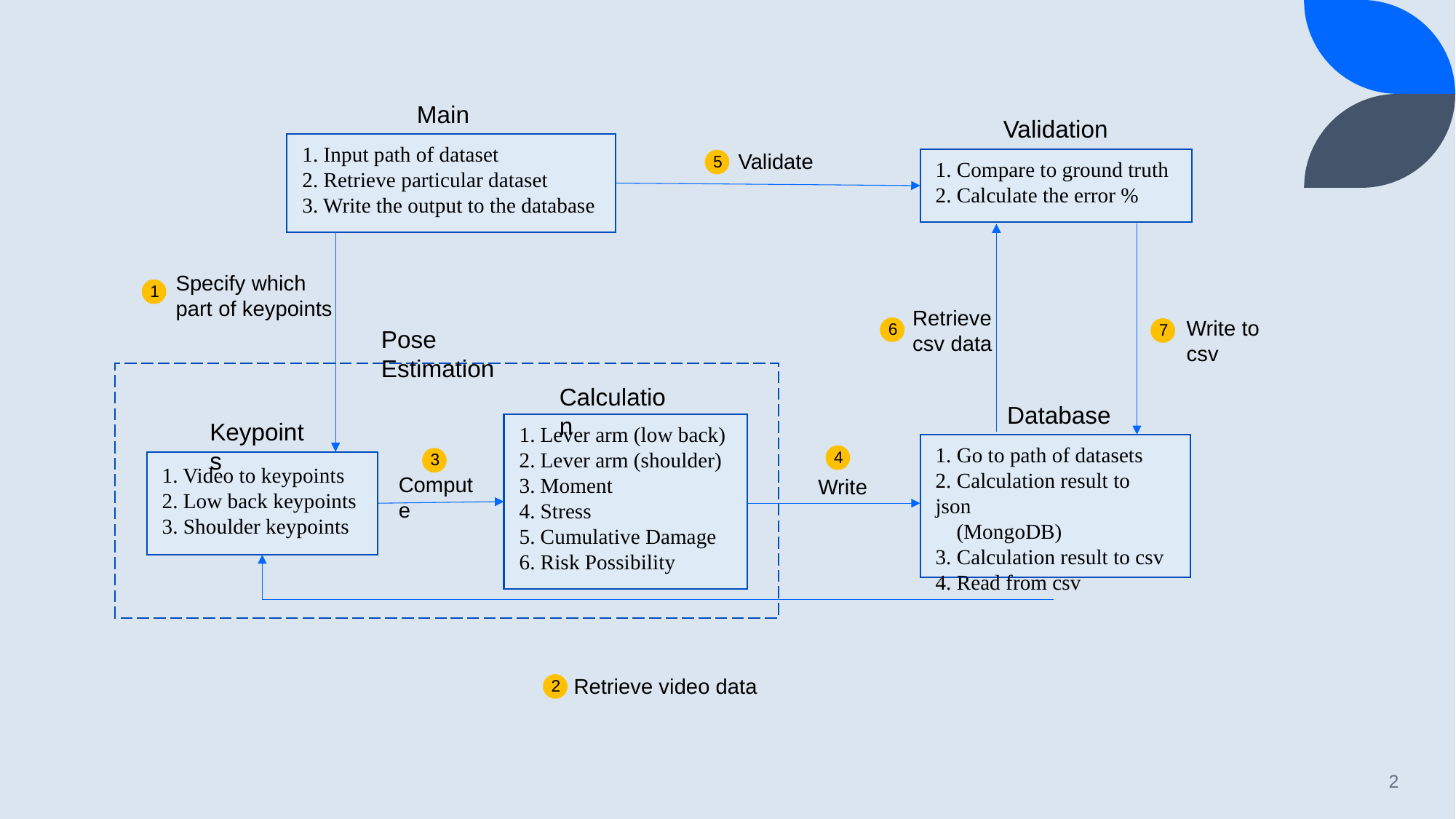

Main
Validation

1. Input path of dataset
2. Retrieve particular dataset
3. Write the output to the database
Validate
5

1. Compare to ground truth
2. Calculate the error %
Specify which part of keypoints
1

Retrieve csv data
Write to csv
6
7

Pose Estimation

Calculation
Database
Keypoints

1. Lever arm (low back)
2. Lever arm (shoulder)
3. Moment
4. Stress
5. Cumulative Damage
6. Risk Possibility

1. Go to path of datasets
2. Calculation result to json
    (MongoDB)
3. Calculation result to csv
4. Read from csv
4
3

1. Video to keypoints
2. Low back keypoints
3. Shoulder keypoints
Compute
Write
Retrieve video data
2

2